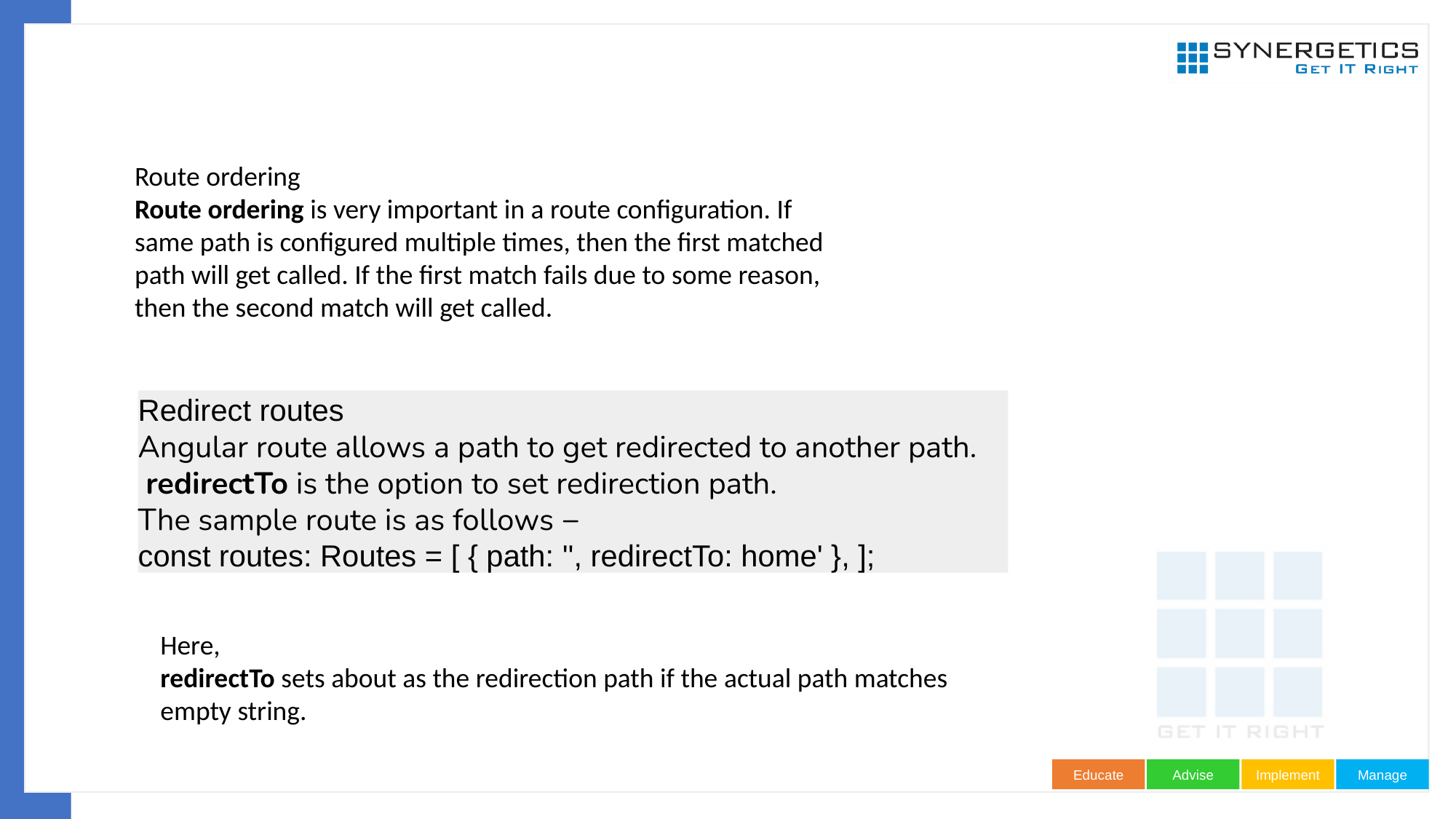

#
Route ordering
Route ordering is very important in a route configuration. If same path is configured multiple times, then the first matched path will get called. If the first match fails due to some reason, then the second match will get called.
Redirect routes
Angular route allows a path to get redirected to another path.
 redirectTo is the option to set redirection path.
The sample route is as follows −
const routes: Routes = [ { path: '', redirectTo: home' }, ];
Here,
redirectTo sets about as the redirection path if the actual path matches empty string.